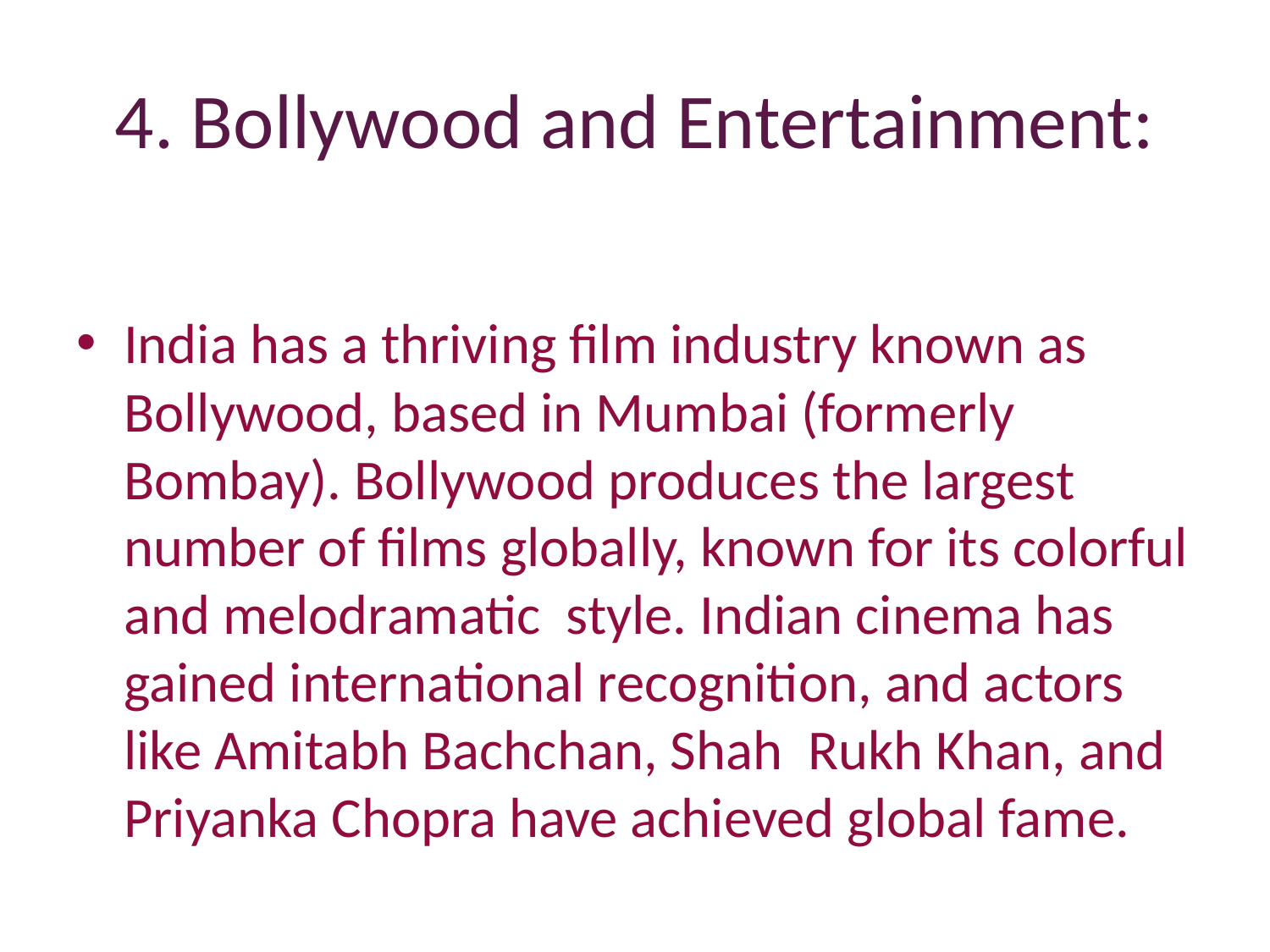

# 4. Bollywood and Entertainment:

India has a thriving film industry known as Bollywood, based in Mumbai (formerly Bombay). Bollywood produces the largest number of films globally, known for its colorful and melodramatic  style. Indian cinema has gained international recognition, and actors like Amitabh Bachchan, Shah  Rukh Khan, and Priyanka Chopra have achieved global fame.